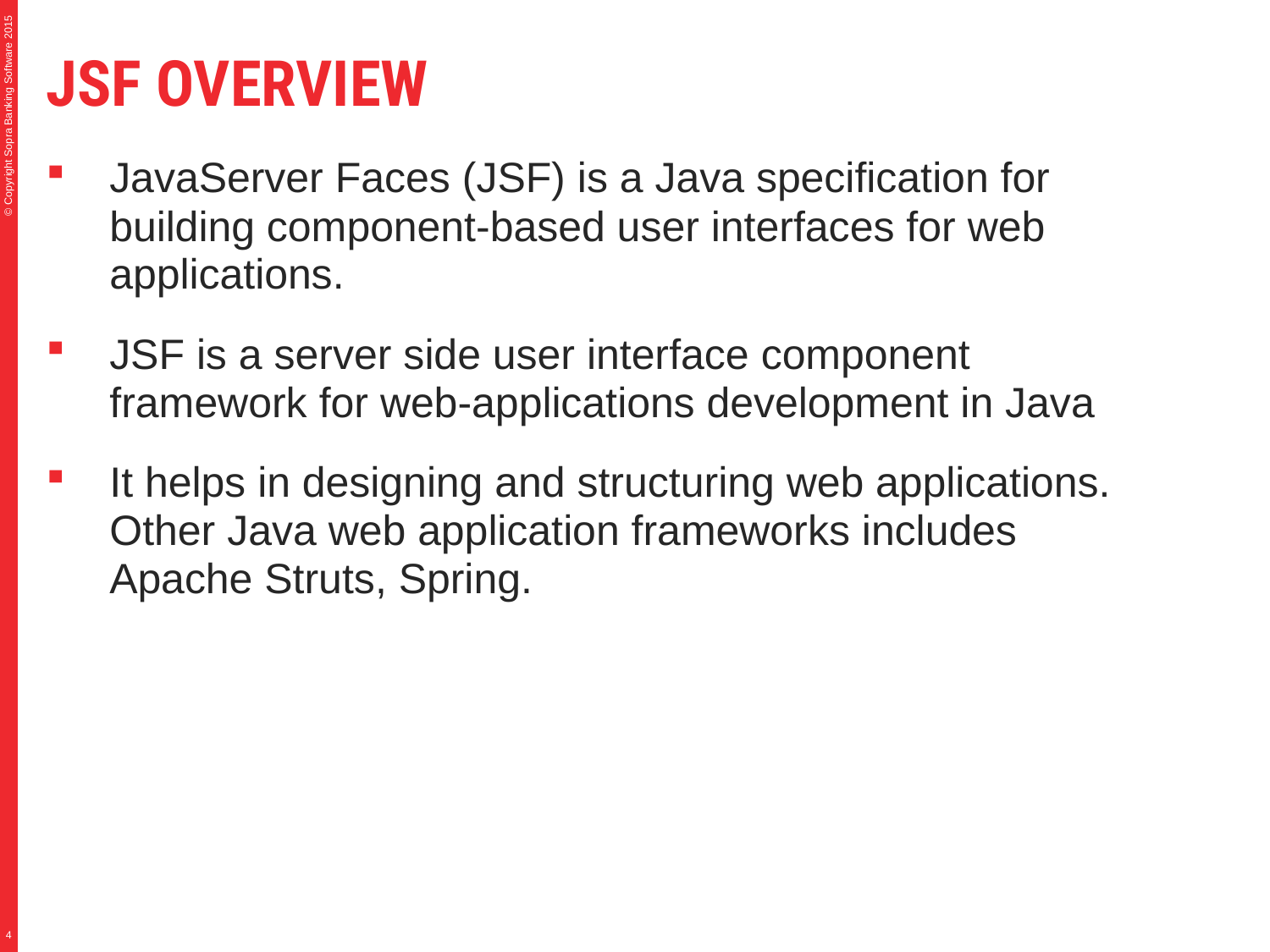

# JSF OVERVIEW
JavaServer Faces (JSF) is a Java specification for building component-based user interfaces for web applications.
JSF is a server side user interface component framework for web-applications development in Java
It helps in designing and structuring web applications. Other Java web application frameworks includes Apache Struts, Spring.